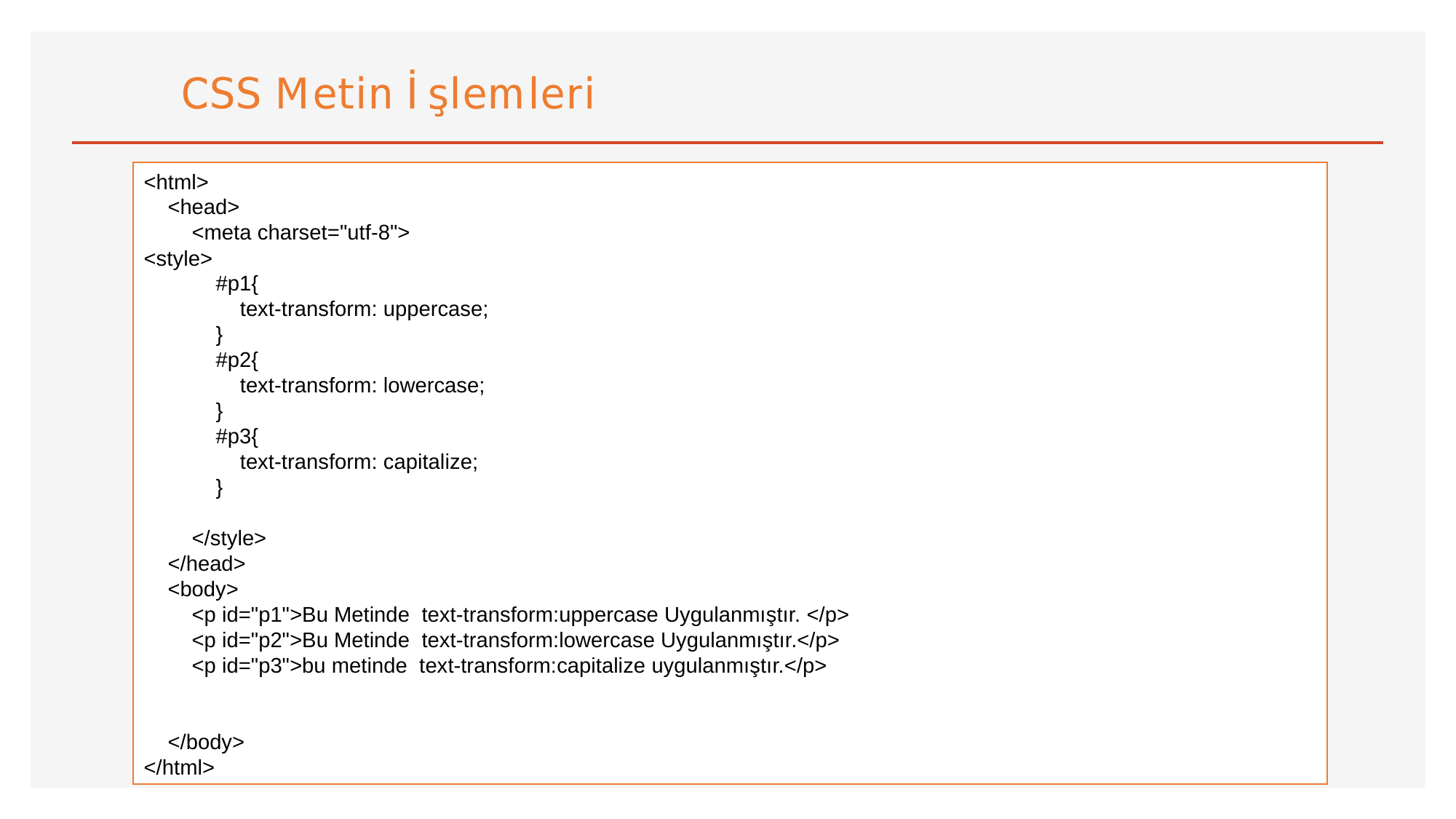

CSS Metin İşlemleri
<html>
    <head>
        <meta charset="utf-8">
<style>
            #p1{
                text-transform: uppercase;
            }
            #p2{
                text-transform: lowercase;
            }
            #p3{
                text-transform: capitalize;
            }

        </style>
    </head>
    <body>
        <p id="p1">Bu Metinde  text-transform:uppercase Uygulanmıştır. </p>
        <p id="p2">Bu Metinde  text-transform:lowercase Uygulanmıştır.</p>
        <p id="p3">bu metinde  text-transform:capitalize uygulanmıştır.</p>

    </body>
</html>